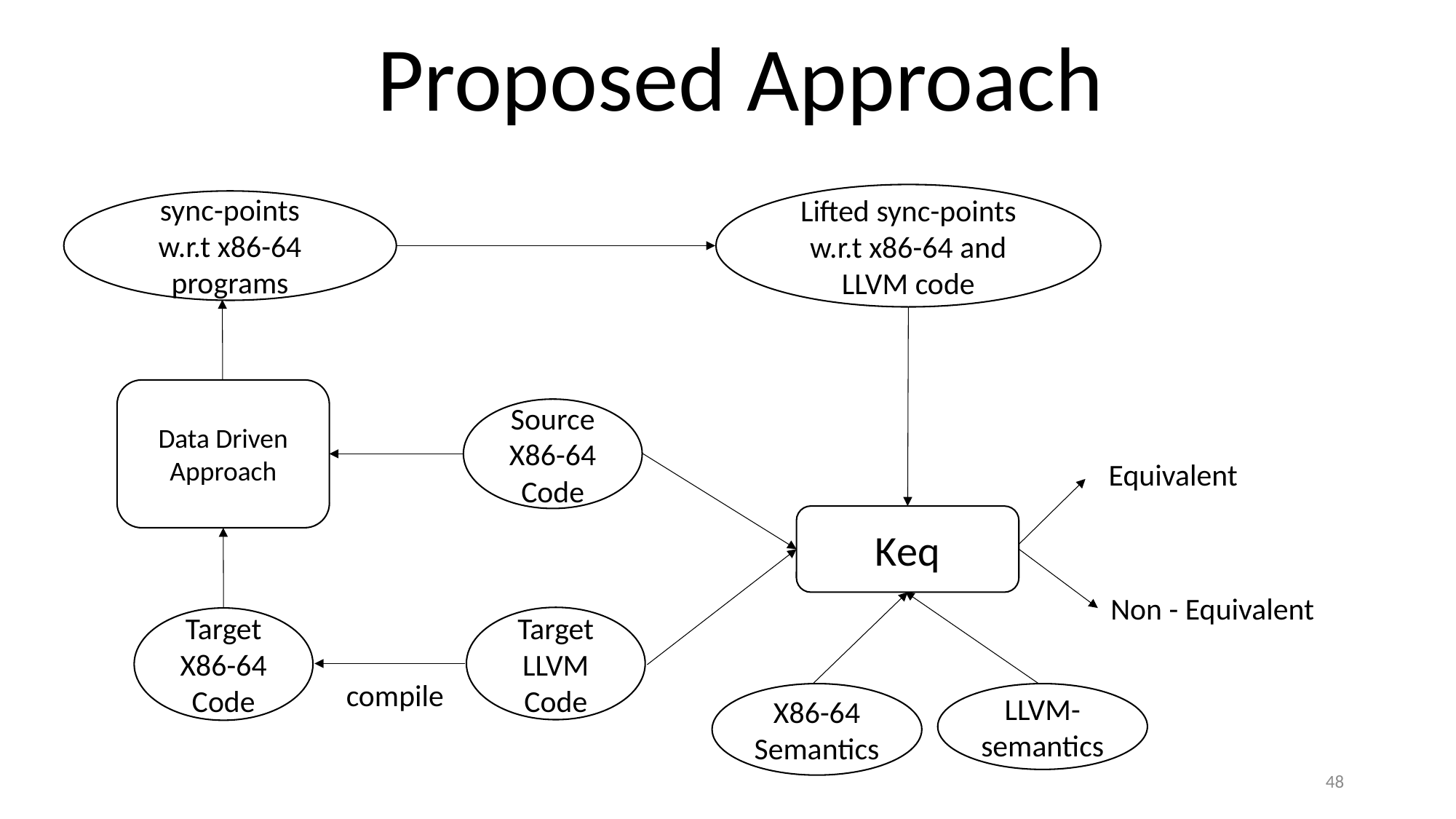

Proposed Approach
Lifted sync-points
w.r.t x86-64 and LLVM code
sync-points
w.r.t x86-64 programs
Data Driven
Approach
Source X86-64 Code
Equivalent
Keq
Non - Equivalent
Target LLVM Code
Target X86-64 Code
compile
X86-64 Semantics
LLVM-semantics
48